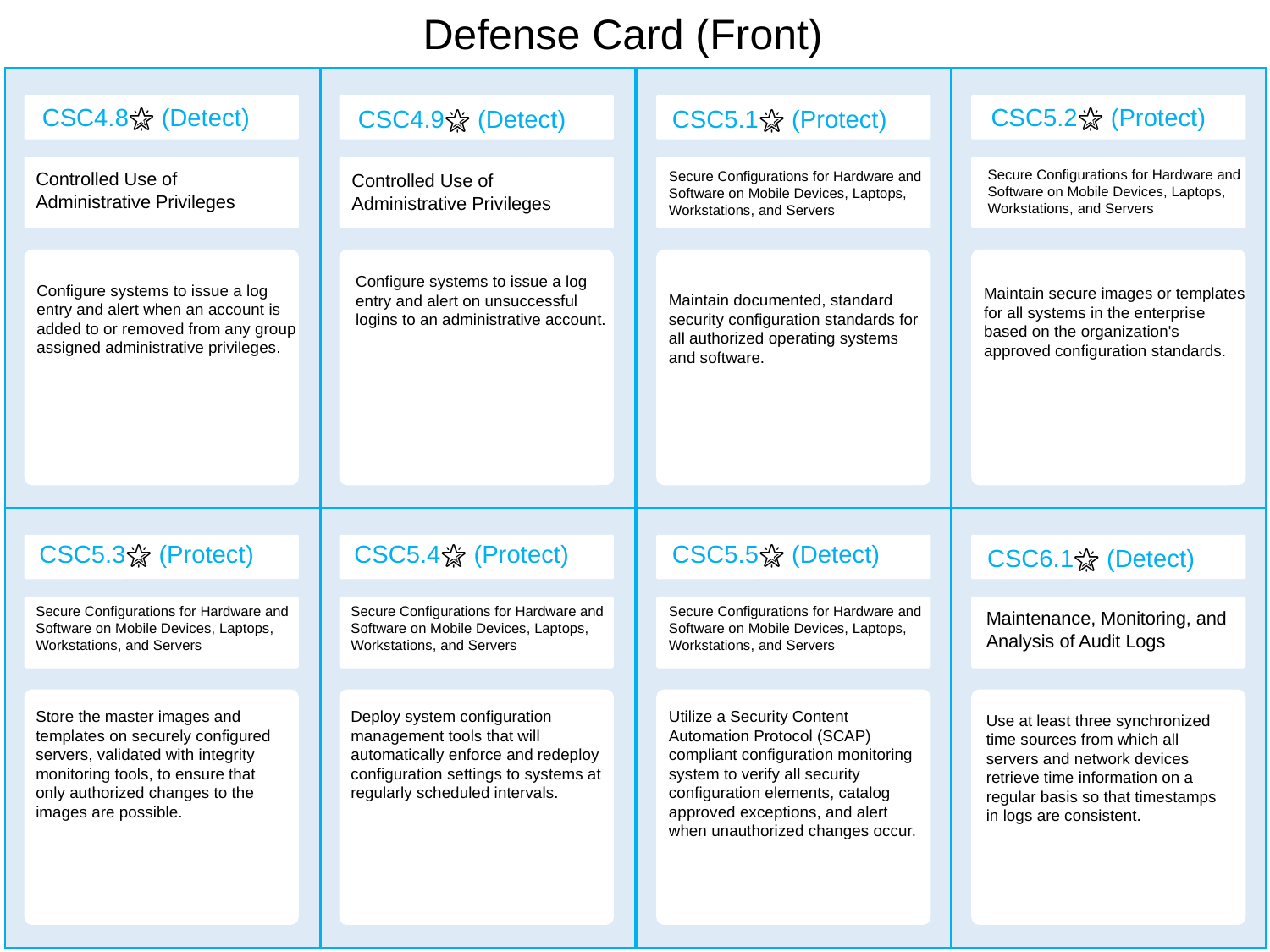

Defense Card (Front)

CSC5.2🌟 (Protect)
CSC4.8🌟 (Detect)
CSC4.9🌟 (Detect)
CSC5.1🌟 (Protect)

Secure Configurations for Hardware and Software on Mobile Devices, Laptops, Workstations, and Servers
Controlled Use of Administrative Privileges
Secure Configurations for Hardware and Software on Mobile Devices, Laptops, Workstations, and Servers
Controlled Use of Administrative Privileges

Configure systems to issue a log entry and alert on unsuccessful logins to an administrative account.
Configure systems to issue a log entry and alert when an account is added to or removed from any group assigned administrative privileges.
Maintain secure images or templates for all systems in the enterprise based on the organization's approved configuration standards.
Maintain documented, standard security configuration standards for all authorized operating systems and software.

CSC5.3🌟 (Protect)
CSC5.4🌟 (Protect)
CSC5.5🌟 (Detect)

CSC6.1🌟 (Detect)
Secure Configurations for Hardware and Software on Mobile Devices, Laptops, Workstations, and Servers
Secure Configurations for Hardware and Software on Mobile Devices, Laptops, Workstations, and Servers
Secure Configurations for Hardware and Software on Mobile Devices, Laptops, Workstations, and Servers

Maintenance, Monitoring, and Analysis of Audit Logs

Store the master images and templates on securely configured servers, validated with integrity monitoring tools, to ensure that only authorized changes to the images are possible.
Deploy system configuration management tools that will automatically enforce and redeploy configuration settings to systems at regularly scheduled intervals.
Utilize a Security Content Automation Protocol (SCAP) compliant configuration monitoring system to verify all security configuration elements, catalog approved exceptions, and alert when unauthorized changes occur.
Use at least three synchronized time sources from which all servers and network devices retrieve time information on a regular basis so that timestamps in logs are consistent.